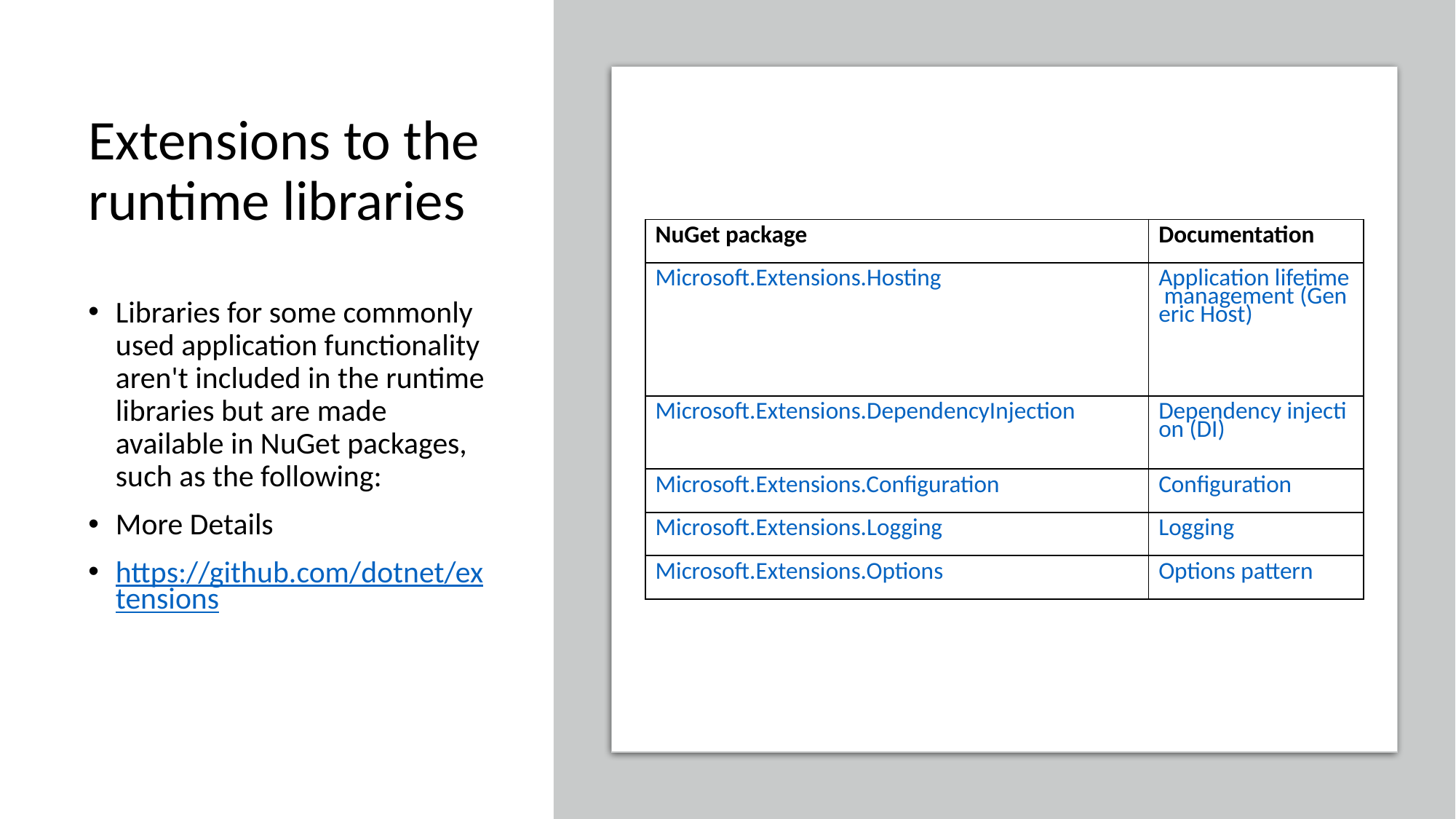

# Extensions to the runtime libraries
| NuGet package | Documentation |
| --- | --- |
| Microsoft.Extensions.Hosting | Application lifetime management (Generic Host) |
| Microsoft.Extensions.DependencyInjection | Dependency injection (DI) |
| Microsoft.Extensions.Configuration | Configuration |
| Microsoft.Extensions.Logging | Logging |
| Microsoft.Extensions.Options | Options pattern |
Libraries for some commonly used application functionality aren't included in the runtime libraries but are made available in NuGet packages, such as the following:
More Details
https://github.com/dotnet/extensions